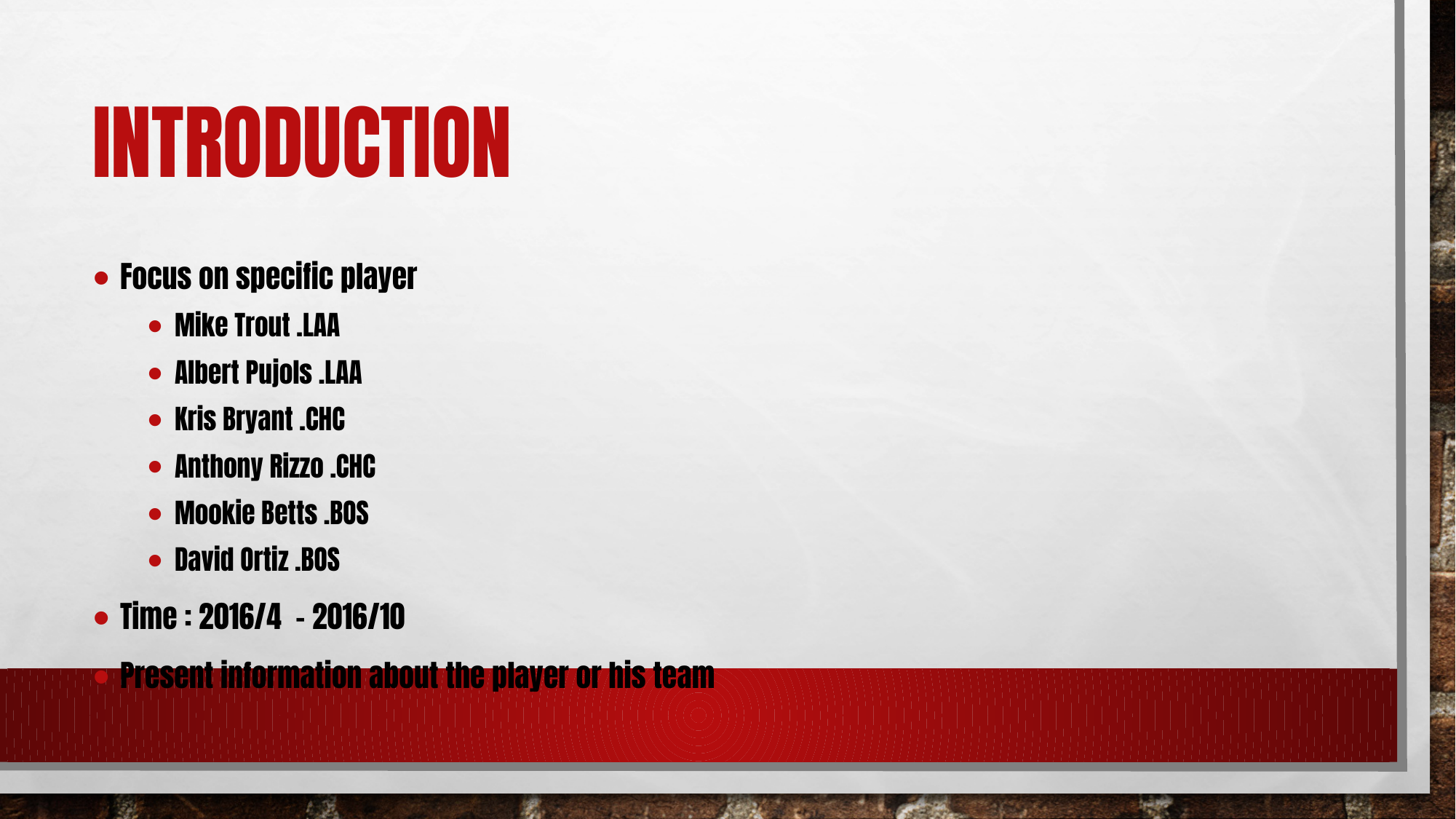

# Introduction
Focus on specific player
Mike Trout .LAA
Albert Pujols .LAA
Kris Bryant .CHC
Anthony Rizzo .CHC
Mookie Betts .BOS
David Ortiz .BOS
Time : 2016/4  - 2016/10
Present information about the player or his team